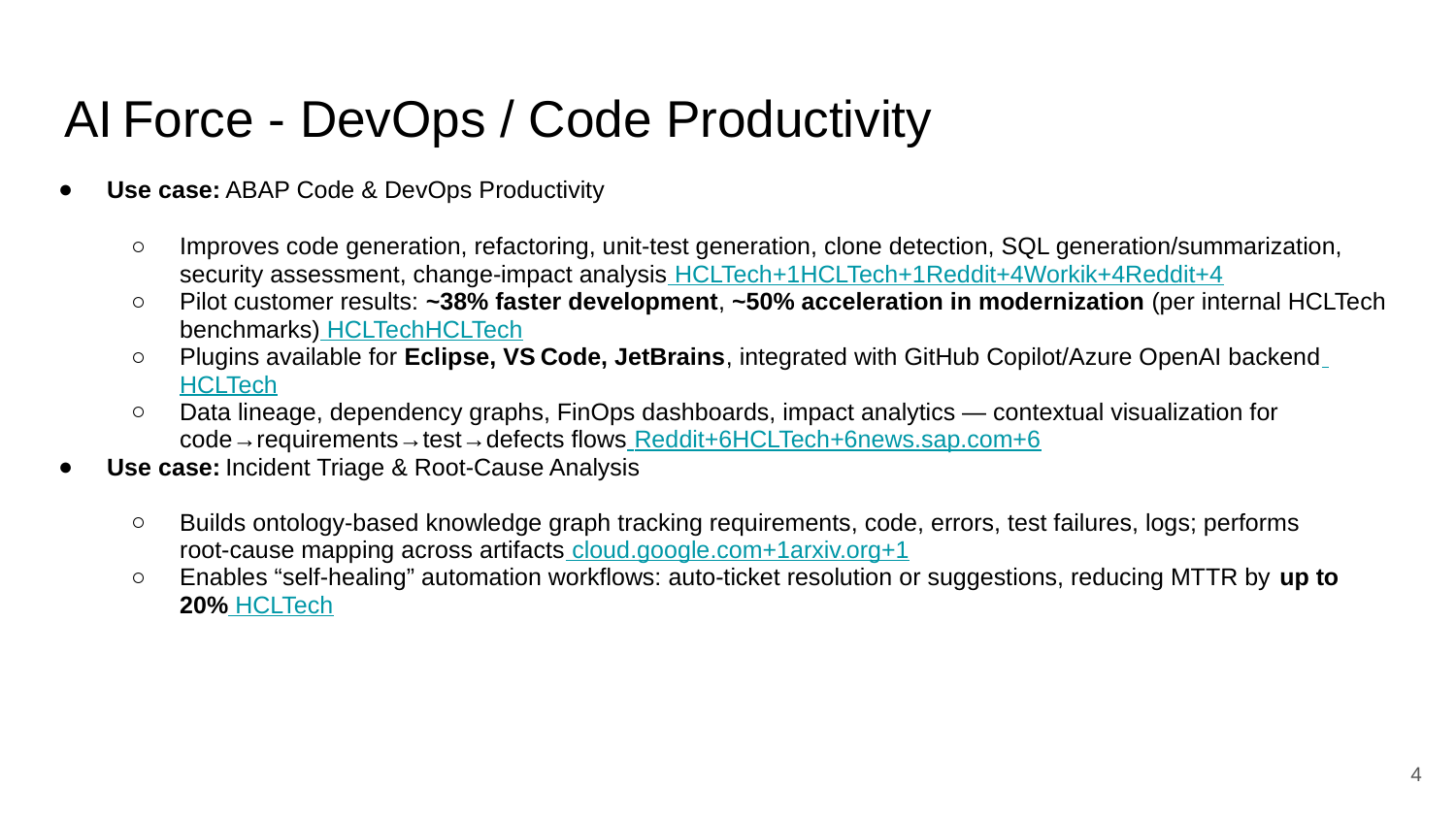

# AI Force - DevOps / Code Productivity
Use case: ABAP Code & DevOps Productivity
Improves code generation, refactoring, unit‑test generation, clone detection, SQL generation/summarization, security assessment, change‑impact analysis HCLTech+1HCLTech+1Reddit+4Workik+4Reddit+4
Pilot customer results: ~38% faster development, ~50% acceleration in modernization (per internal HCLTech benchmarks) HCLTechHCLTech
Plugins available for Eclipse, VS Code, JetBrains, integrated with GitHub Copilot/Azure OpenAI backend HCLTech
Data lineage, dependency graphs, FinOps dashboards, impact analytics — contextual visualization for code→requirements→test→defects ﬂows Reddit+6HCLTech+6news.sap.com+6
Use case: Incident Triage & Root‑Cause Analysis
Builds ontology‑based knowledge graph tracking requirements, code, errors, test failures, logs; performs root‑cause mapping across artifacts cloud.google.com+1arxiv.org+1
Enables “self‑healing” automation workflows: auto‑ticket resolution or suggestions, reducing MTTR by up to 20% HCLTech
4